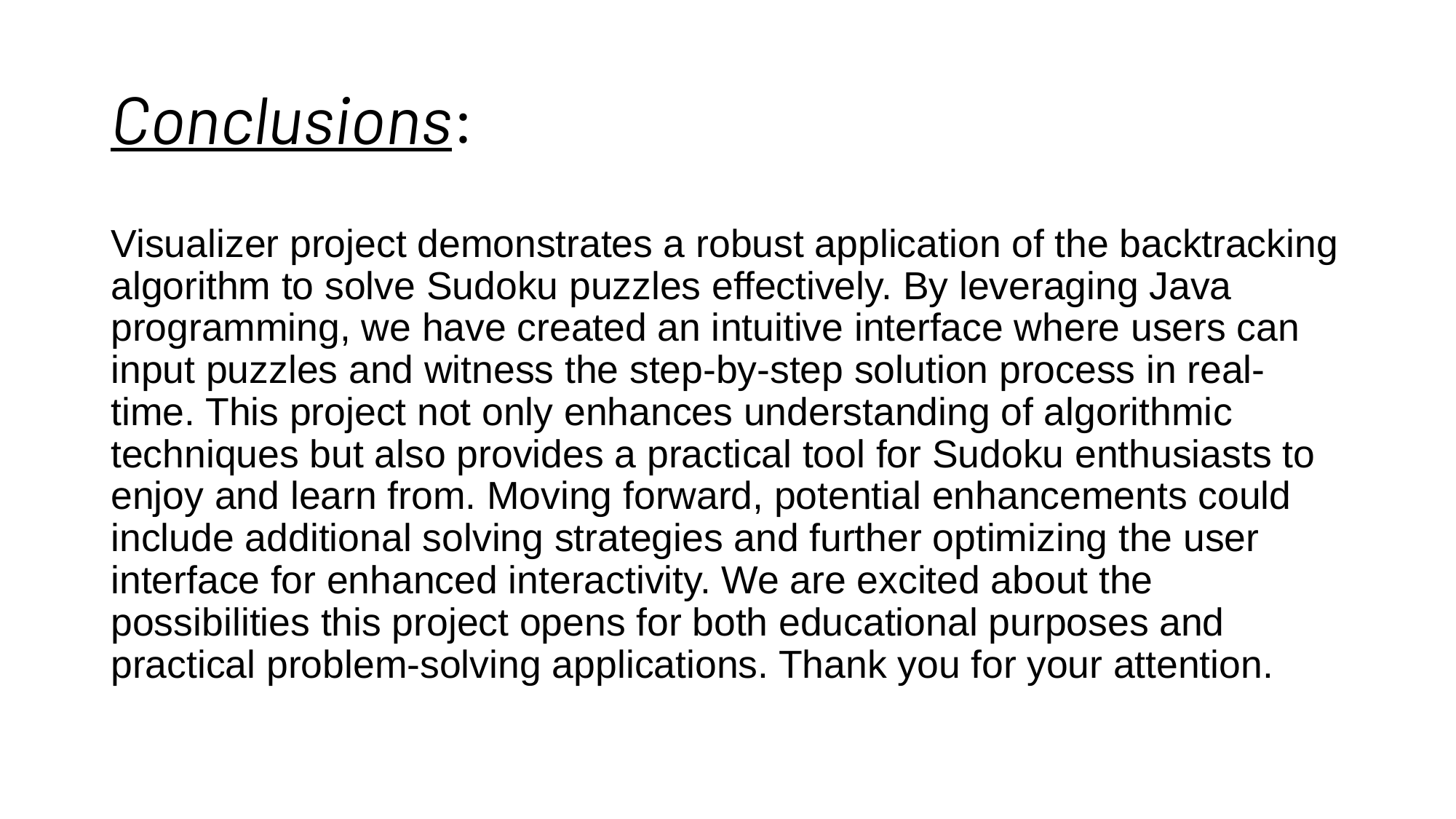

# Conclusions:
Visualizer project demonstrates a robust application of the backtracking algorithm to solve Sudoku puzzles effectively. By leveraging Java programming, we have created an intuitive interface where users can input puzzles and witness the step-by-step solution process in real-time. This project not only enhances understanding of algorithmic techniques but also provides a practical tool for Sudoku enthusiasts to enjoy and learn from. Moving forward, potential enhancements could include additional solving strategies and further optimizing the user interface for enhanced interactivity. We are excited about the possibilities this project opens for both educational purposes and practical problem-solving applications. Thank you for your attention.